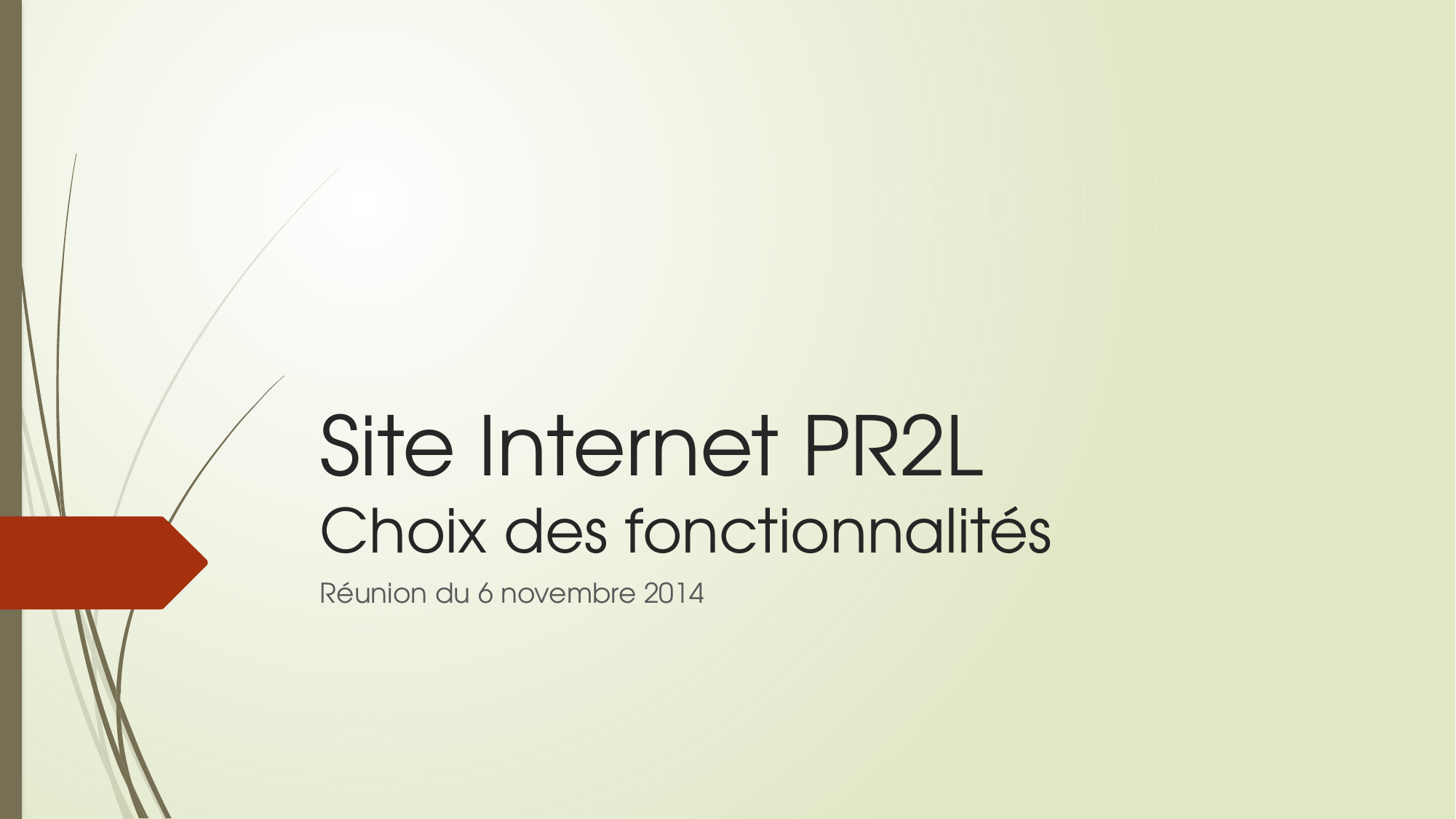

# Site Internet PR2L Choix des fonctionnalités
Réunion du 6 novembre 2014